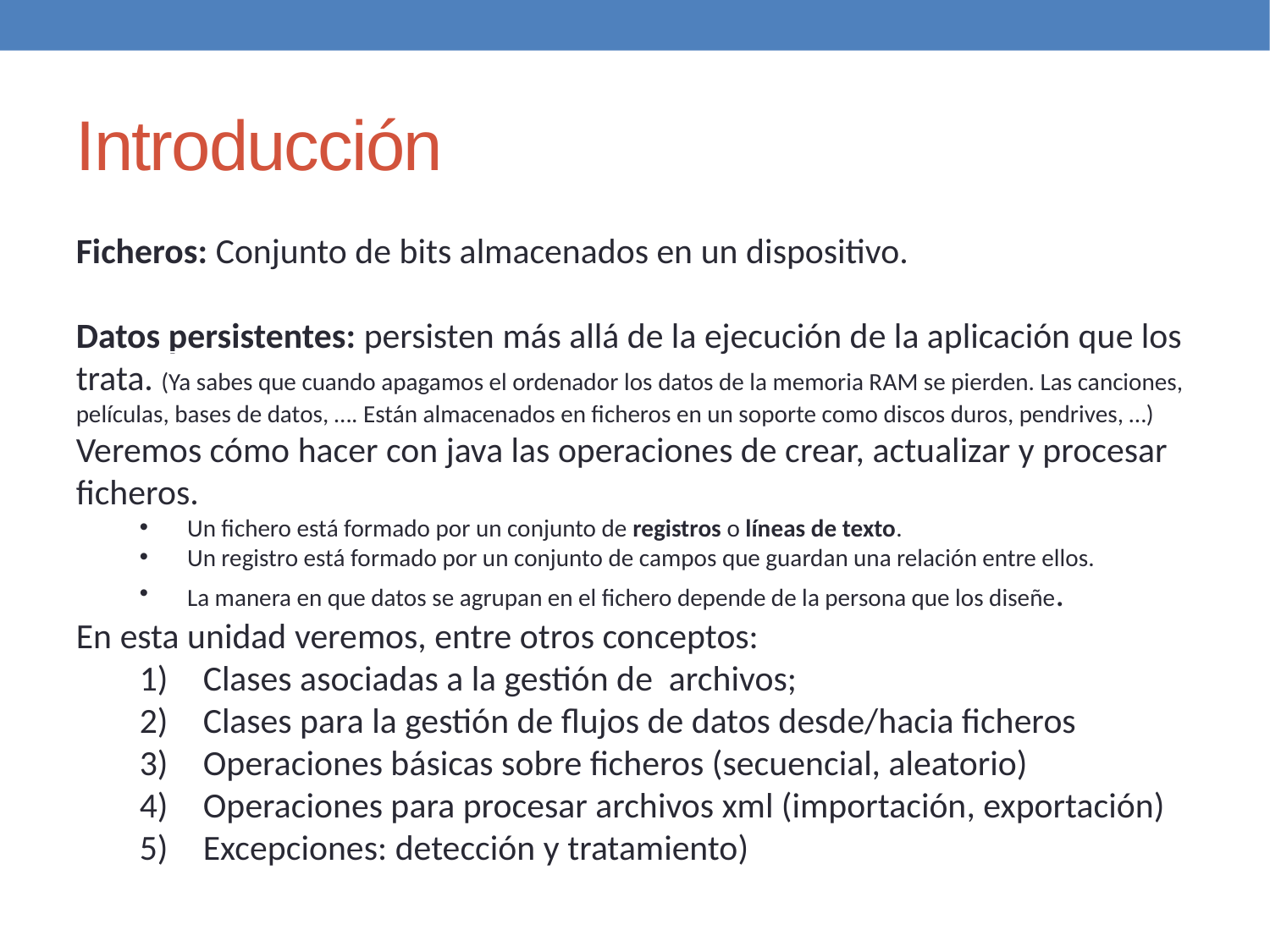

Introducción
Ficheros: Conjunto de bits almacenados en un dispositivo.
Datos persistentes: persisten más allá de la ejecución de la aplicación que los trata. (Ya sabes que cuando apagamos el ordenador los datos de la memoria RAM se pierden. Las canciones, películas, bases de datos, …. Están almacenados en ficheros en un soporte como discos duros, pendrives, …)
Veremos cómo hacer con java las operaciones de crear, actualizar y procesar ficheros.
Un fichero está formado por un conjunto de registros o líneas de texto.
Un registro está formado por un conjunto de campos que guardan una relación entre ellos.
La manera en que datos se agrupan en el fichero depende de la persona que los diseñe.
En esta unidad veremos, entre otros conceptos:
Clases asociadas a la gestión de  archivos;
Clases para la gestión de flujos de datos desde/hacia ficheros
Operaciones básicas sobre ficheros (secuencial, aleatorio)
Operaciones para procesar archivos xml (importación, exportación)
Excepciones: detección y tratamiento)